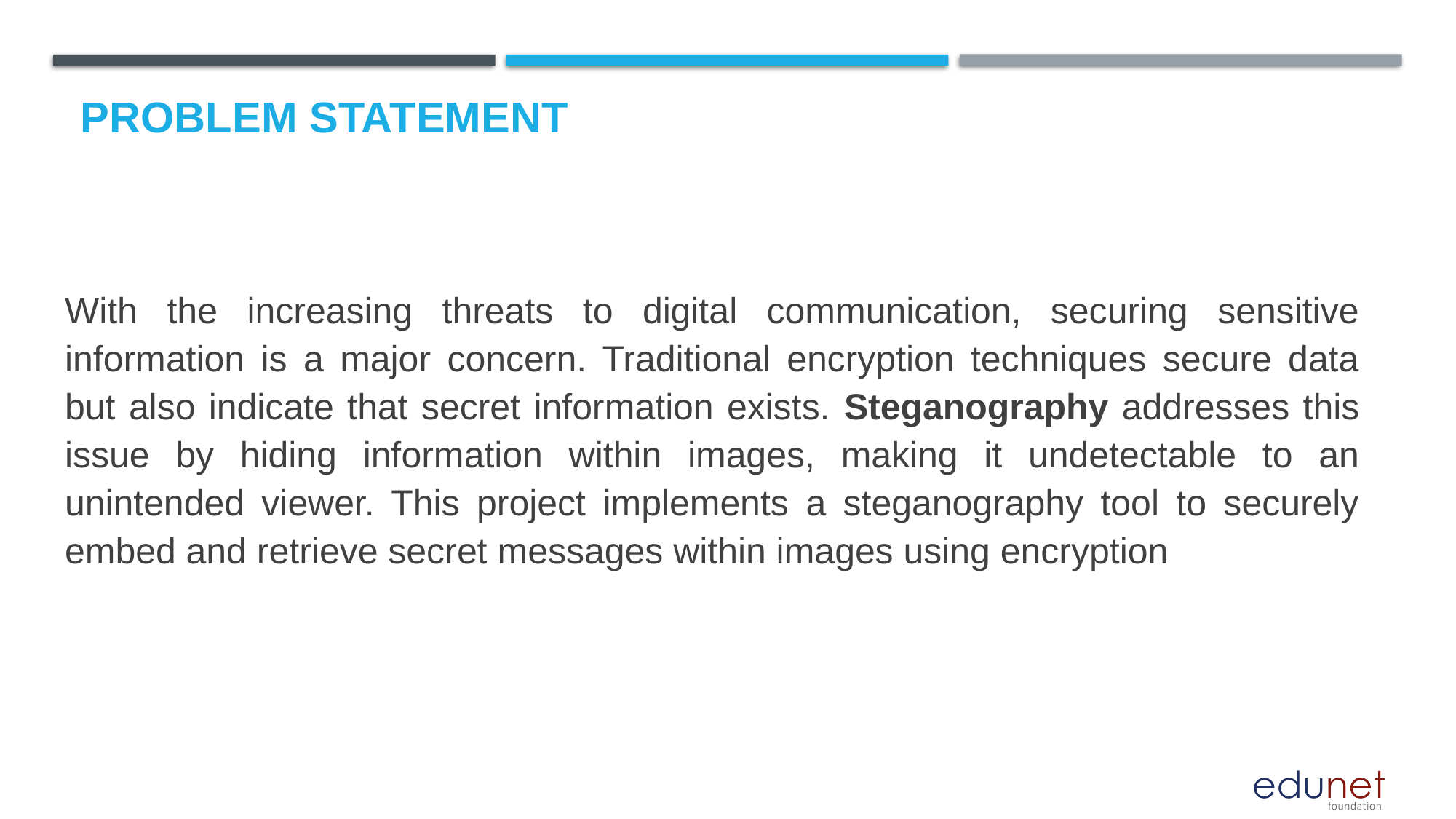

# Problem Statement
With the increasing threats to digital communication, securing sensitive information is a major concern. Traditional encryption techniques secure data but also indicate that secret information exists. Steganography addresses this issue by hiding information within images, making it undetectable to an unintended viewer. This project implements a steganography tool to securely embed and retrieve secret messages within images using encryption